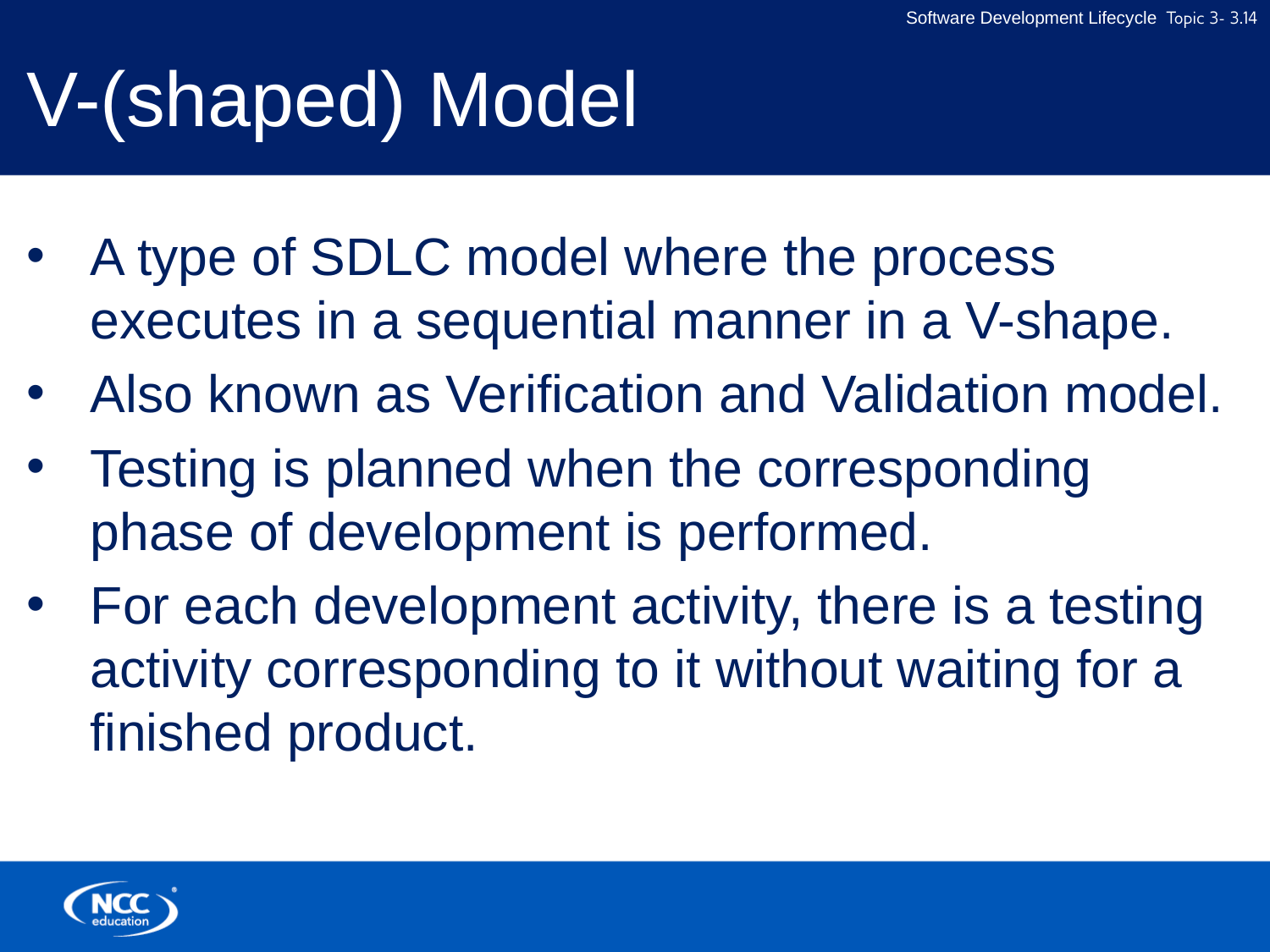

# V-(shaped) Model
A type of SDLC model where the process executes in a sequential manner in a V-shape.
Also known as Verification and Validation model.
Testing is planned when the corresponding phase of development is performed.
For each development activity, there is a testing activity corresponding to it without waiting for a  finished product.